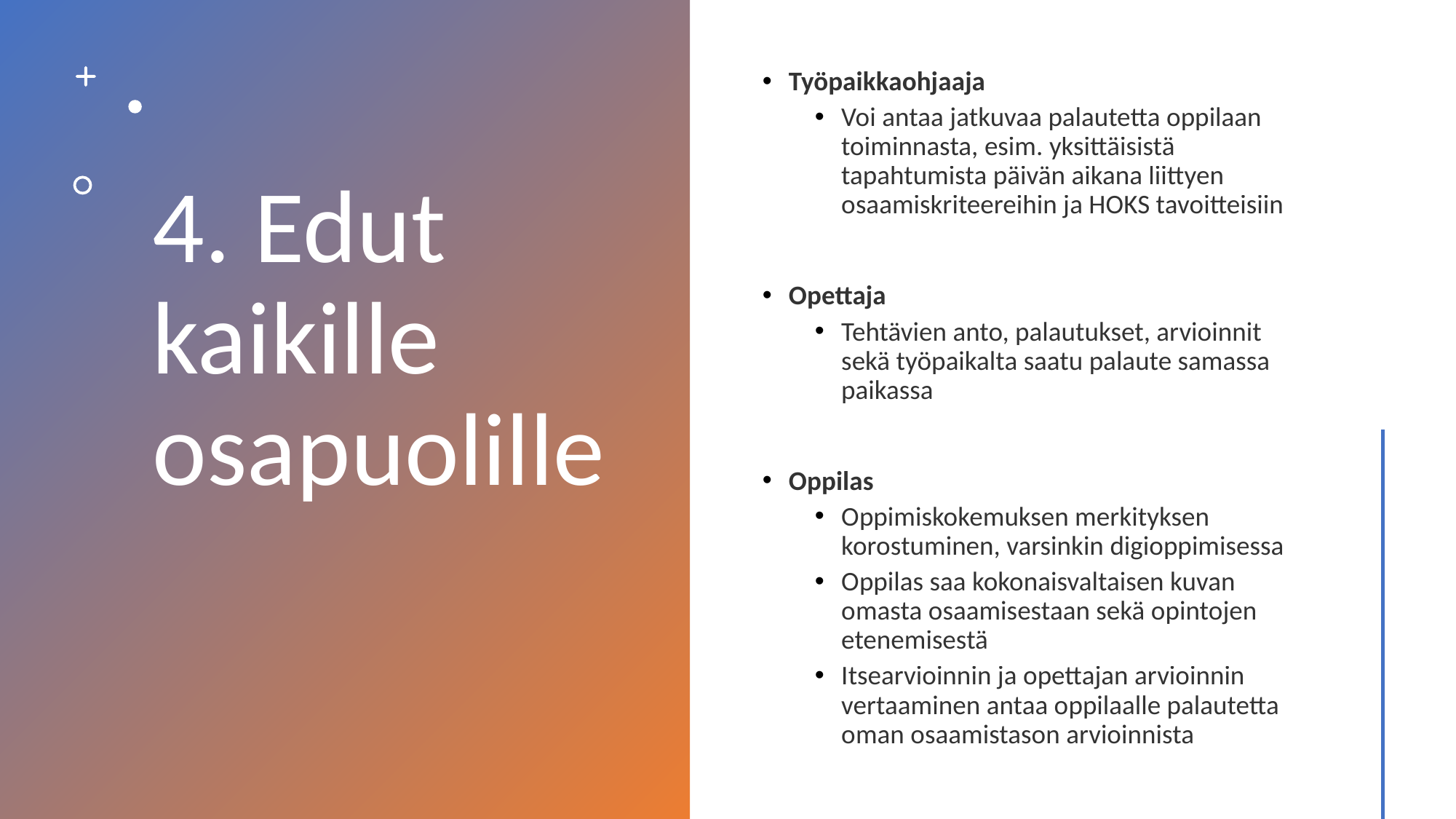

# 4. Edut kaikille osapuolille
Työpaikkaohjaaja
Voi antaa jatkuvaa palautetta oppilaan toiminnasta, esim. yksittäisistä tapahtumista päivän aikana liittyen osaamiskriteereihin ja HOKS tavoitteisiin

Opettaja
Tehtävien anto, palautukset, arvioinnit sekä työpaikalta saatu palaute samassa paikassa

Oppilas
Oppimiskokemuksen merkityksen korostuminen, varsinkin digioppimisessa
Oppilas saa kokonaisvaltaisen kuvan omasta osaamisestaan sekä opintojen etenemisestä
Itsearvioinnin ja opettajan arvioinnin vertaaminen antaa oppilaalle palautetta oman osaamistason arvioinnista